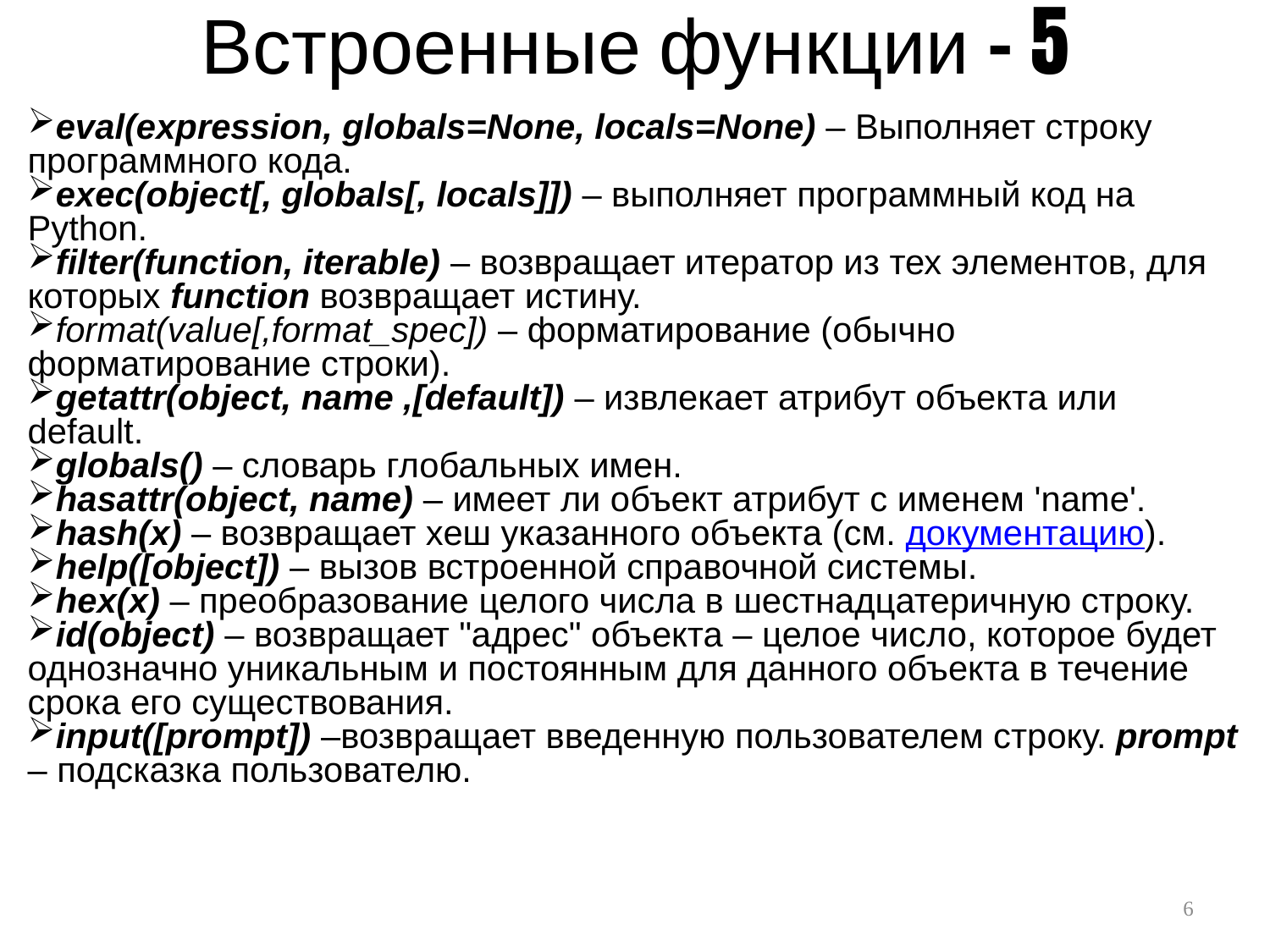

# Встроенные функции – 5
eval(expression, globals=None, locals=None) – Выполняет строку программного кода.
exec(object[, globals[, locals]]) – выполняет программный код на Python.
filter(function, iterable) – возвращает итератор из тех элементов, для которых function возвращает истину.
format(value[,format_spec]) – форматирование (обычно форматирование строки).
getattr(object, name ,[default]) – извлекает атрибут объекта или default.
globals() – словарь глобальных имен.
hasattr(object, name) – имеет ли объект атрибут с именем 'name'.
hash(x) – возвращает хеш указанного объекта (см. документацию).
help([object]) – вызов встроенной справочной системы.
hex(х) – преобразование целого числа в шестнадцатеричную строку.
id(object) – возвращает "адрес" объекта – целое число, которое будет однозначно уникальным и постоянным для данного объекта в течение срока его существования.
input([prompt]) –возвращает введенную пользователем строку. prompt – подсказка пользователю.

6